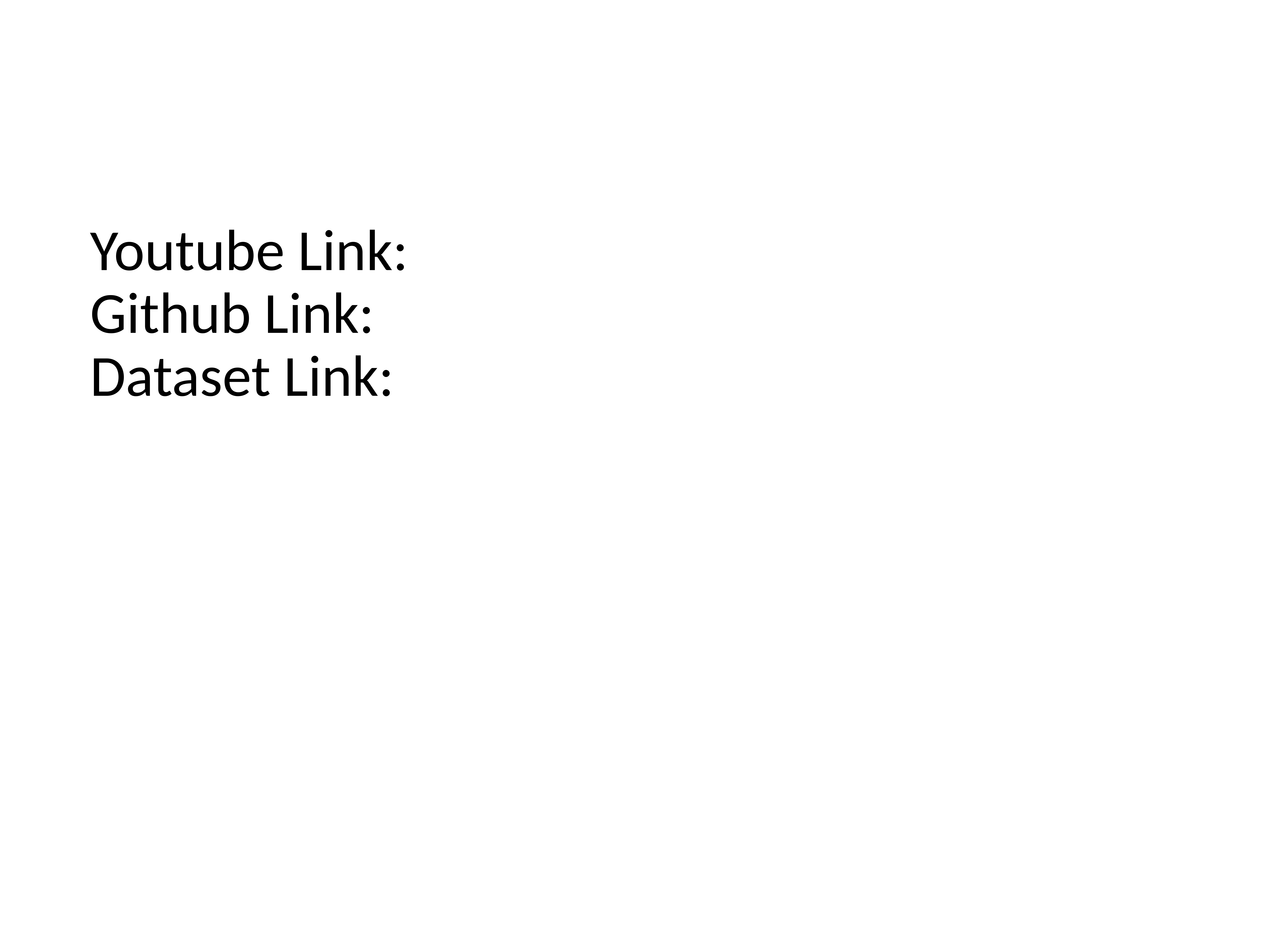

# Youtube Link: Github Link: Dataset Link: